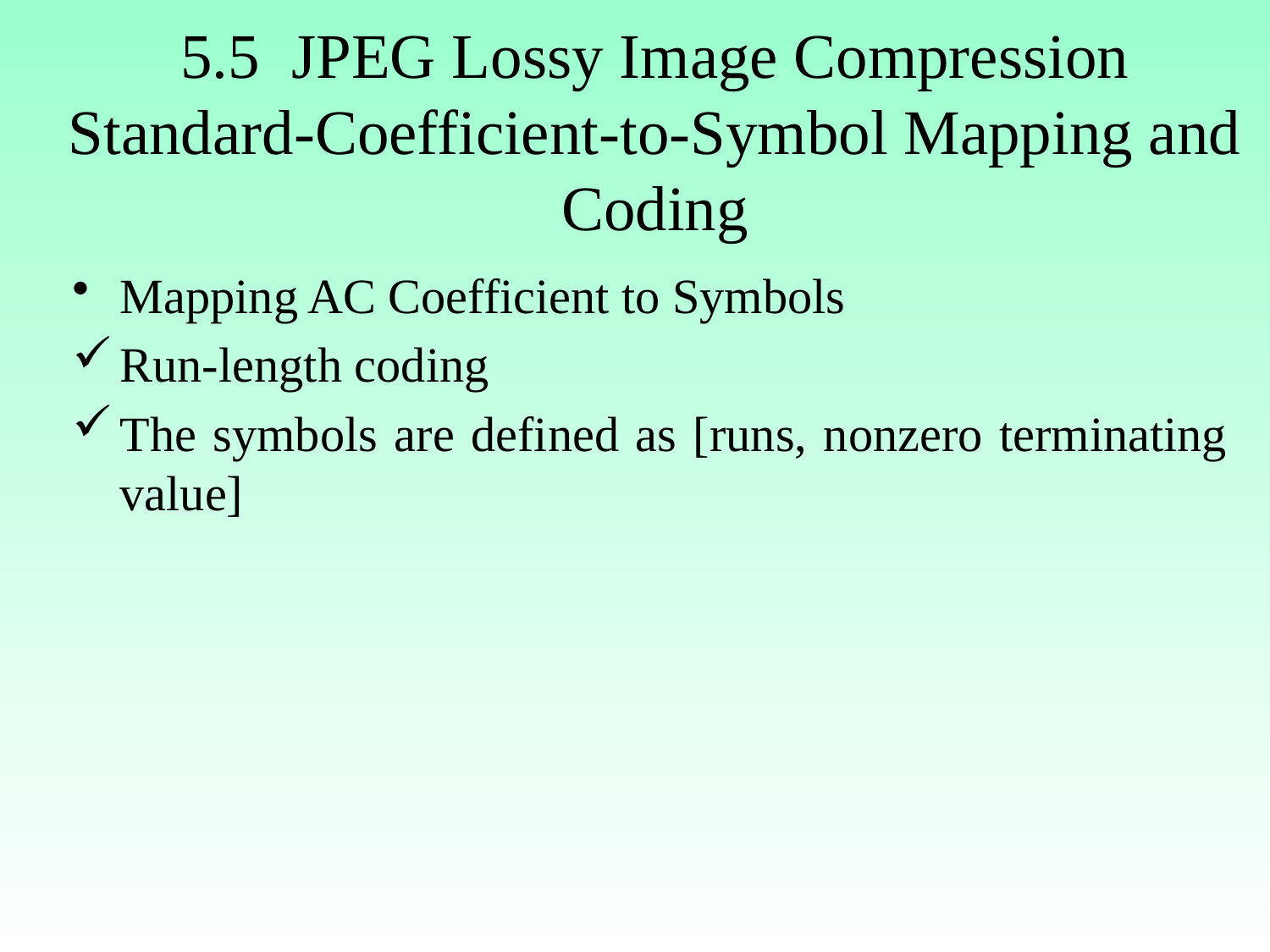

# 5.5  JPEG Lossy Image Compression Standard-Coefficient-to-Symbol Mapping and Coding
Mapping AC Coefficient to Symbols
Run-length coding
The symbols are defined as [runs, nonzero terminating value]